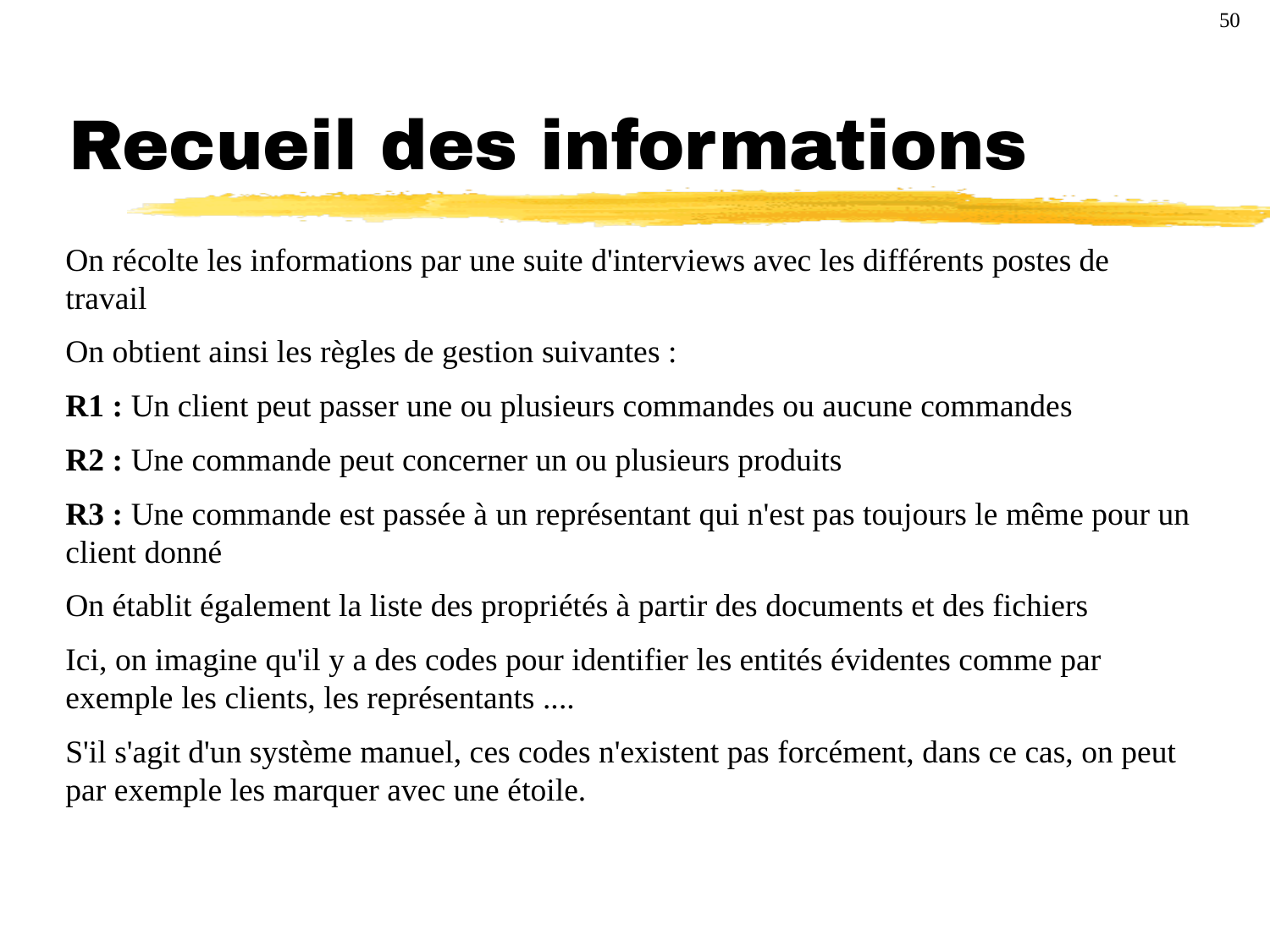

50
# Recueil des informations
On récolte les informations par une suite d'interviews avec les différents postes de travail
On obtient ainsi les règles de gestion suivantes :
R1 : Un client peut passer une ou plusieurs commandes ou aucune commandes
R2 : Une commande peut concerner un ou plusieurs produits
R3 : Une commande est passée à un représentant qui n'est pas toujours le même pour un client donné
On établit également la liste des propriétés à partir des documents et des fichiers
Ici, on imagine qu'il y a des codes pour identifier les entités évidentes comme par exemple les clients, les représentants ....
S'il s'agit d'un système manuel, ces codes n'existent pas forcément, dans ce cas, on peut par exemple les marquer avec une étoile.